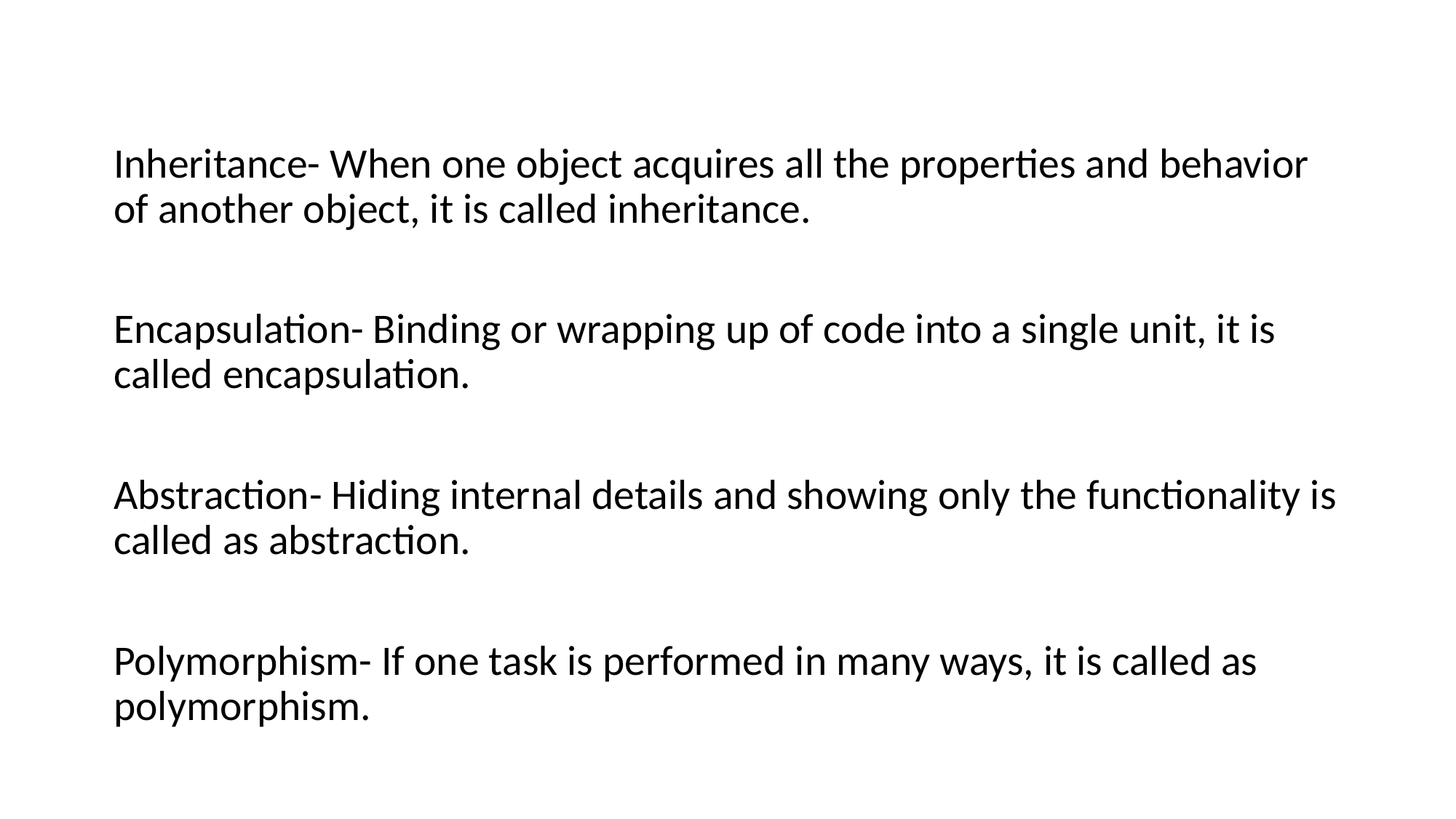

Inheritance- When one object acquires all the properties and behavior of another object, it is called inheritance.

Encapsulation- Binding or wrapping up of code into a single unit, it is called encapsulation.

Abstraction- Hiding internal details and showing only the functionality is called as abstraction.

Polymorphism- If one task is performed in many ways, it is called as polymorphism.